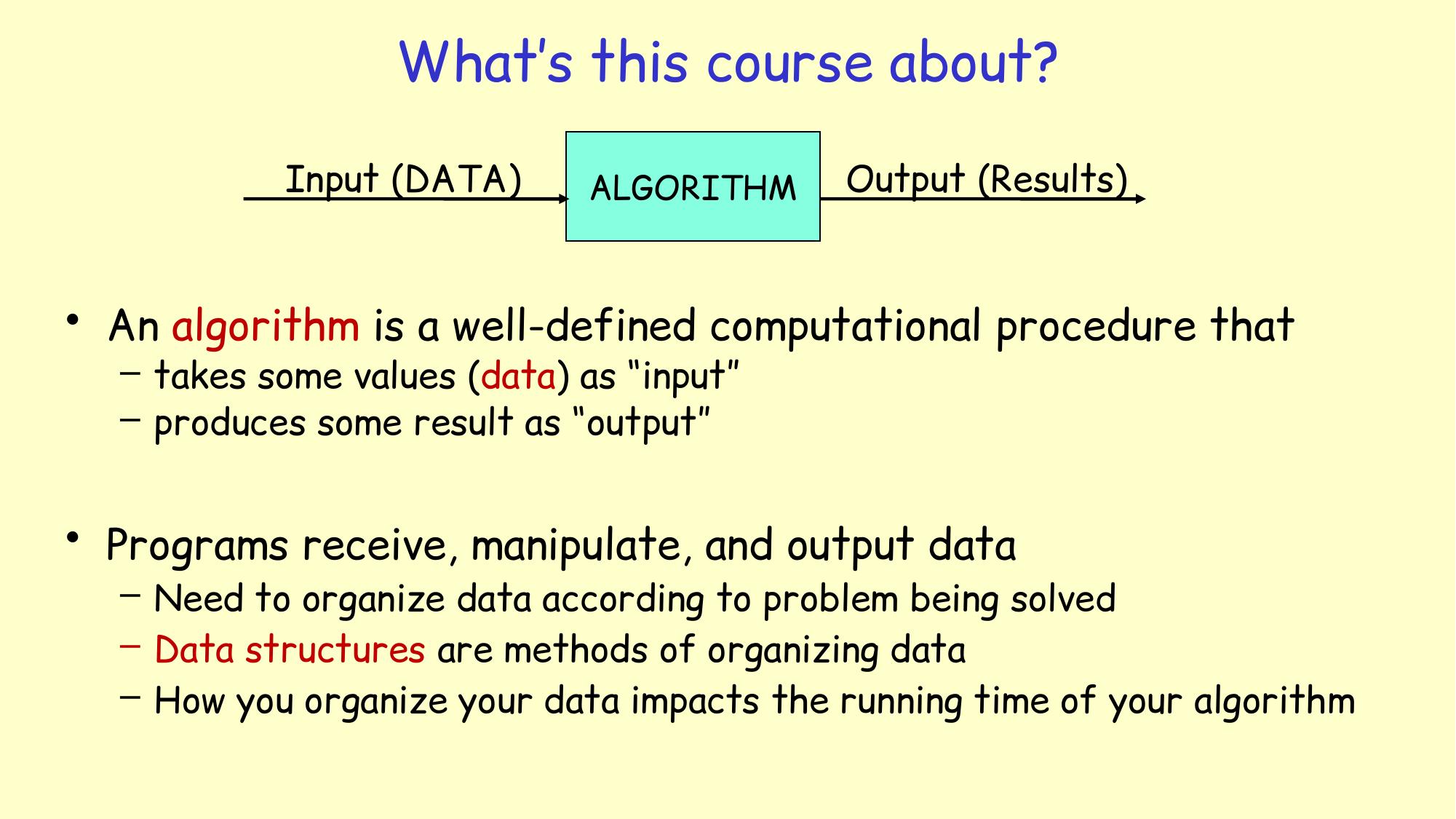

# What’s this course about?
ALGORITHM
Input (DATA)
Output (Results)

An algorithm is a well-defined computational procedure that
takes some values (data) as “input”
produces some result as “output”

Programs receive, manipulate, and output data
Need to organize data according to problem being solved
Data structures are methods of organizing data
How you organize your data impacts the running time of your algorithm